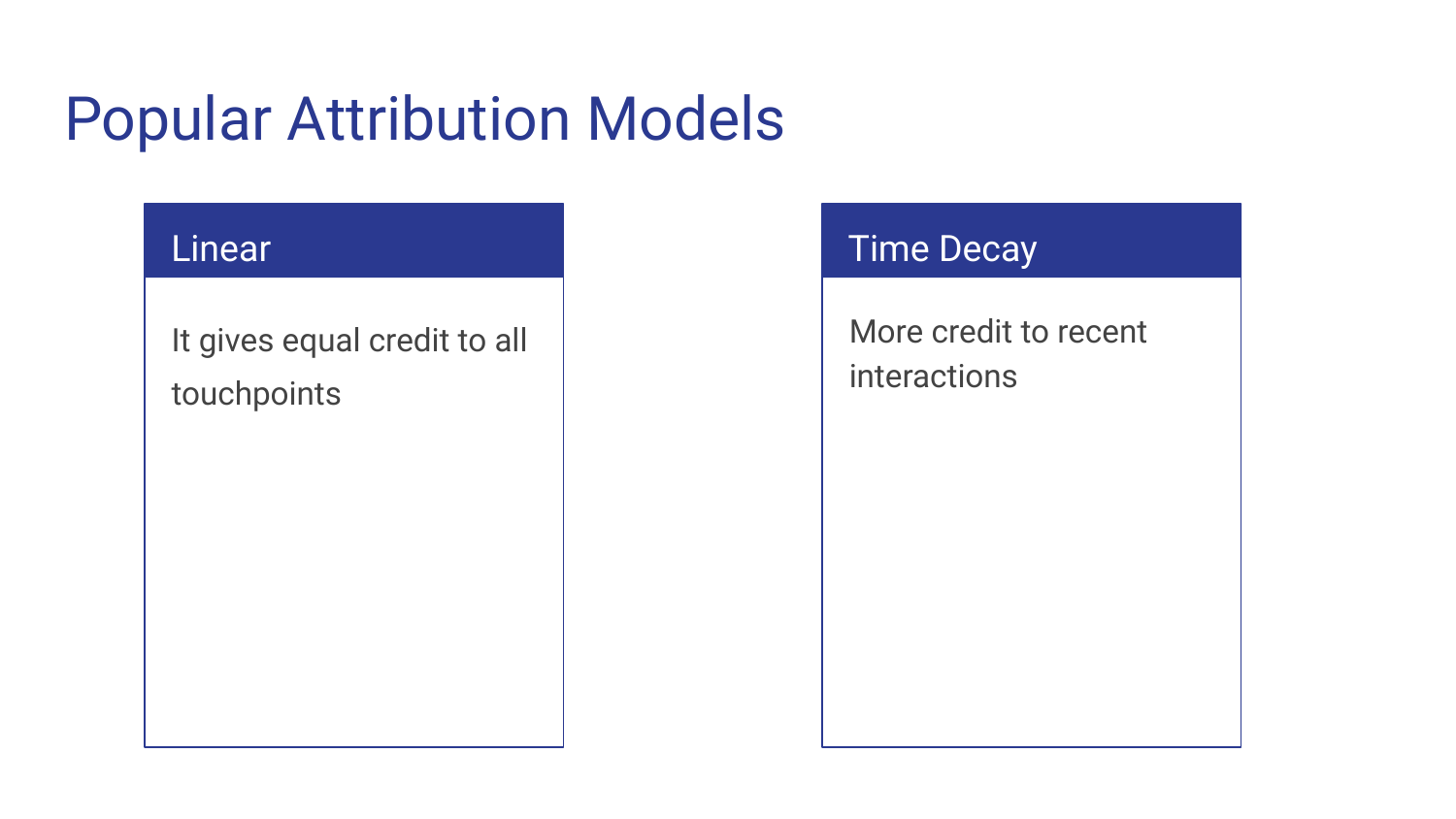

# Popular Attribution Models

Linear

Time Decay
It gives equal credit to all touchpoints

More credit to recent interactions